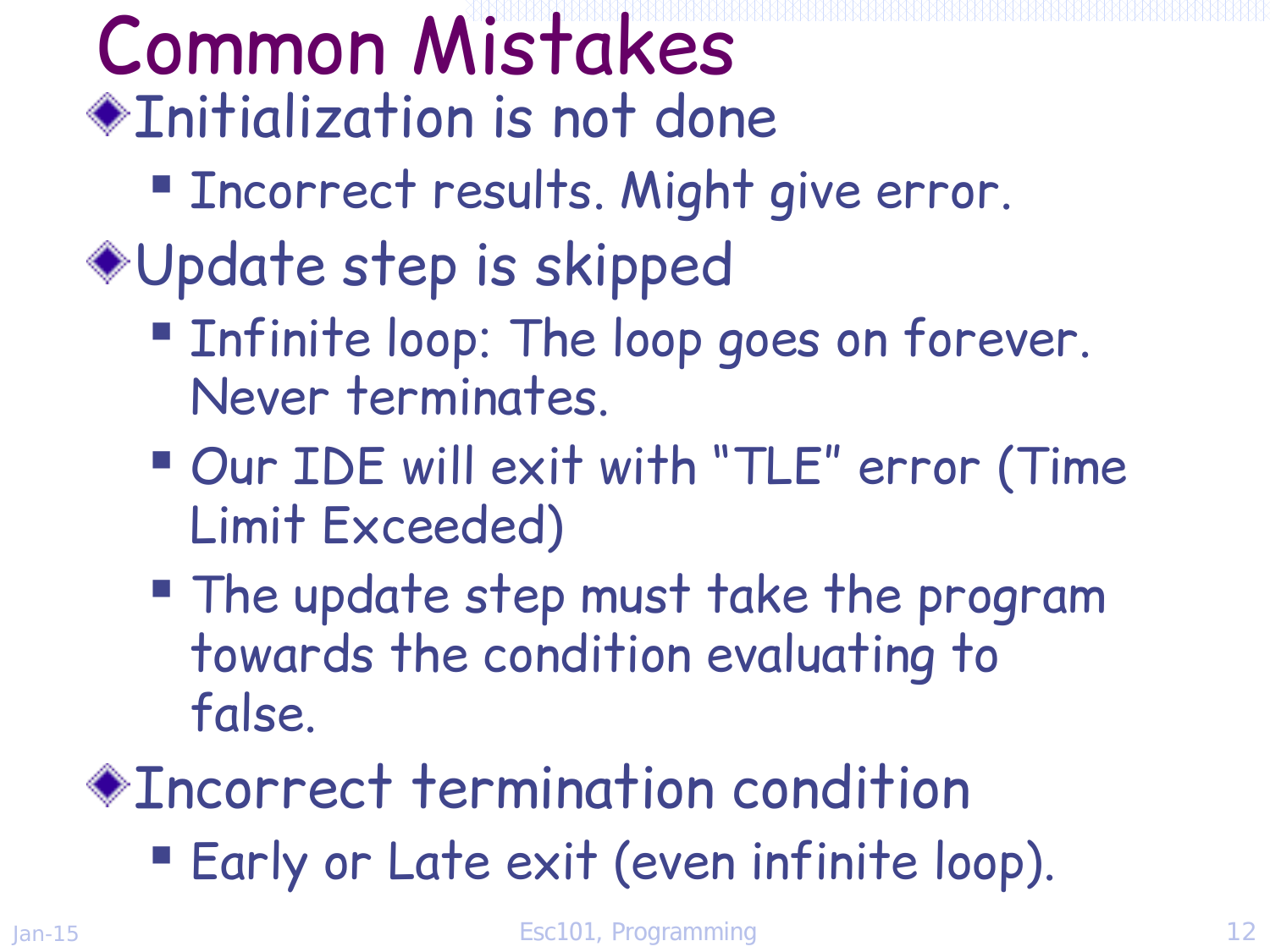

# Common Mistakes
Initialization is not done
Incorrect results. Might give error.
Update step is skipped
Infinite loop: The loop goes on forever. Never terminates.
Our IDE will exit with “TLE” error (Time Limit Exceeded)
The update step must take the program towards the condition evaluating to false.
Incorrect termination condition
Early or Late exit (even infinite loop).
Jan-15
Esc101, Programming
12